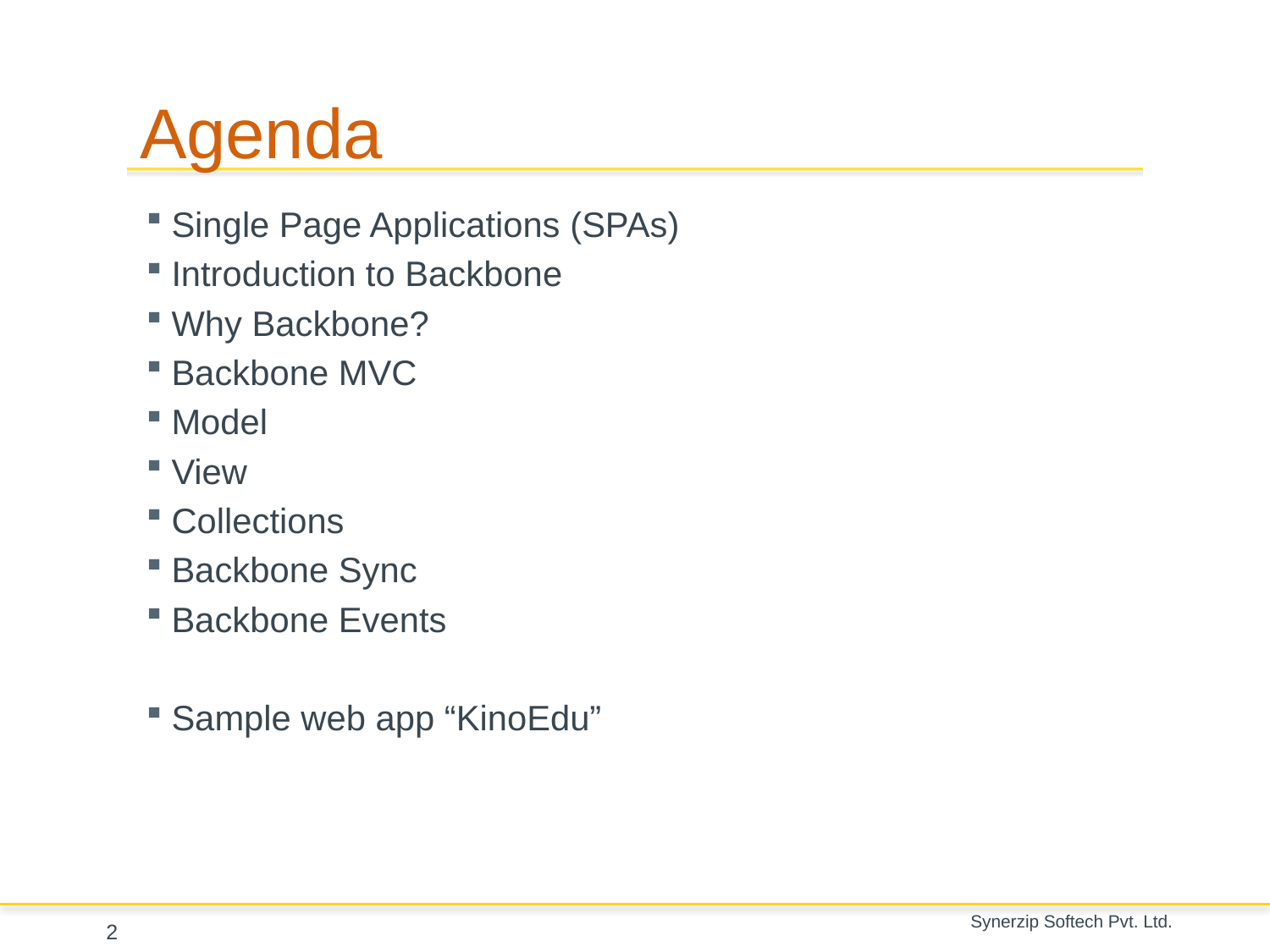

# Agenda
Single Page Applications (SPAs)
Introduction to Backbone
Why Backbone?
Backbone MVC
Model
View
Collections
Backbone Sync
Backbone Events

Sample web app “KinoEdu”

2
Synerzip Softech Pvt. Ltd.